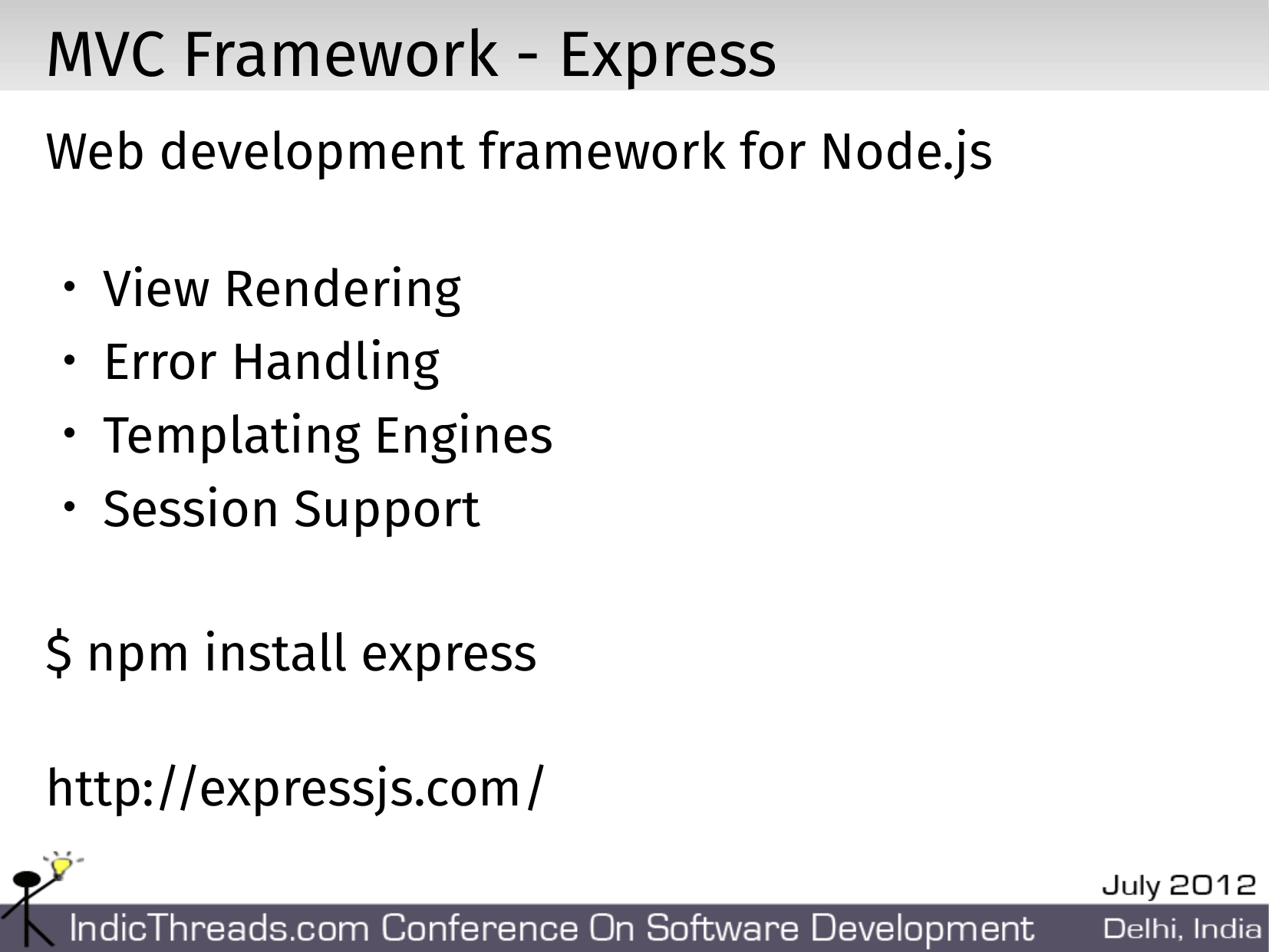

# MVC Framework - Express
Web development framework for Node.js

View Rendering
Error Handling
Templating Engines
Session Support

$ npm install express

http://expressjs.com/